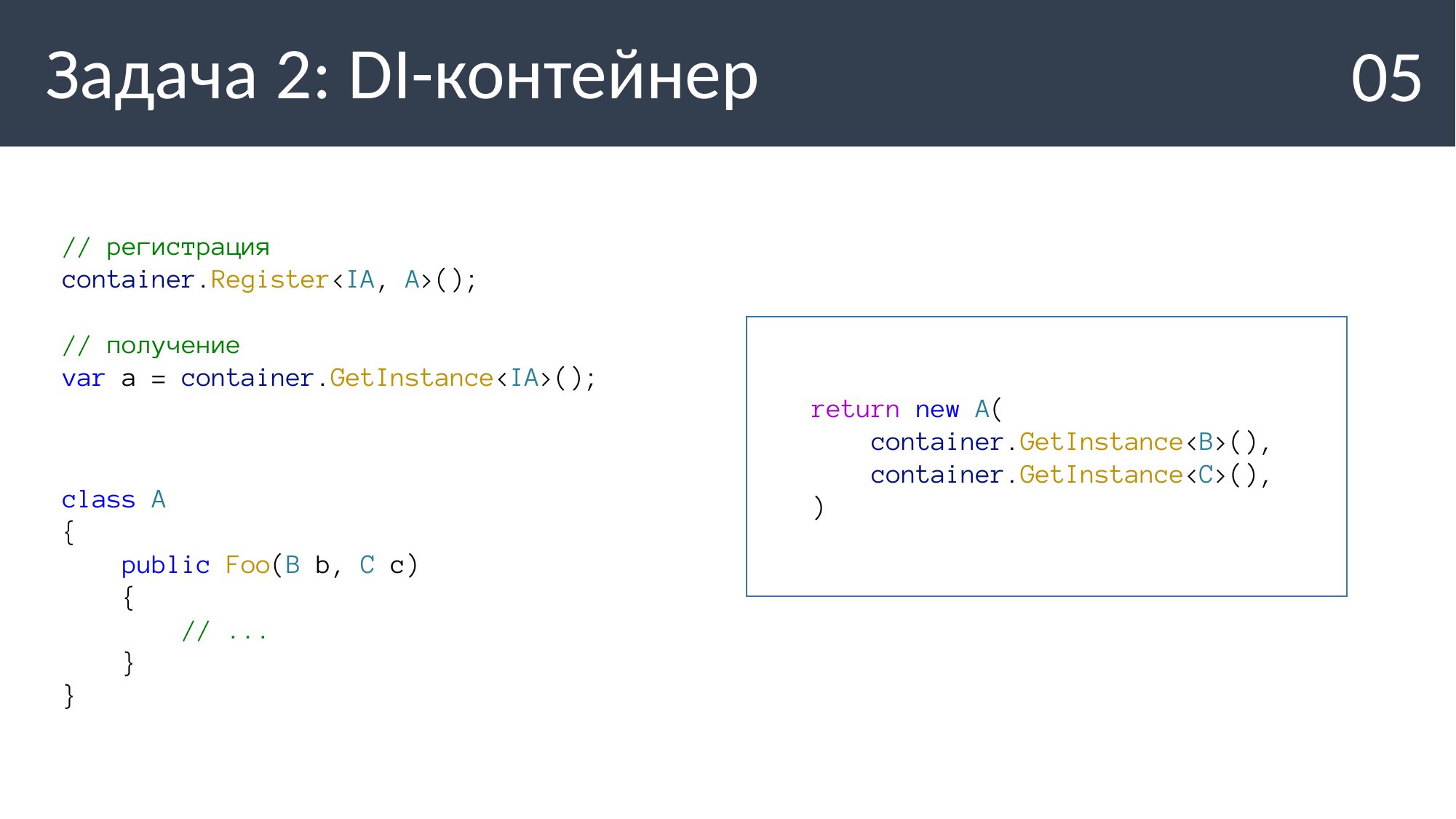

Задача 2: DI-контейнер
05
// регистрация
container.Register<IA, A>();
// получение
var a = container.GetInstance<IA>();

return new A(
    container.GetInstance<B>(),
    container.GetInstance<C>(),
)
class A
{
    public Foo(B b, C c)
    {
        // ...
    }
}